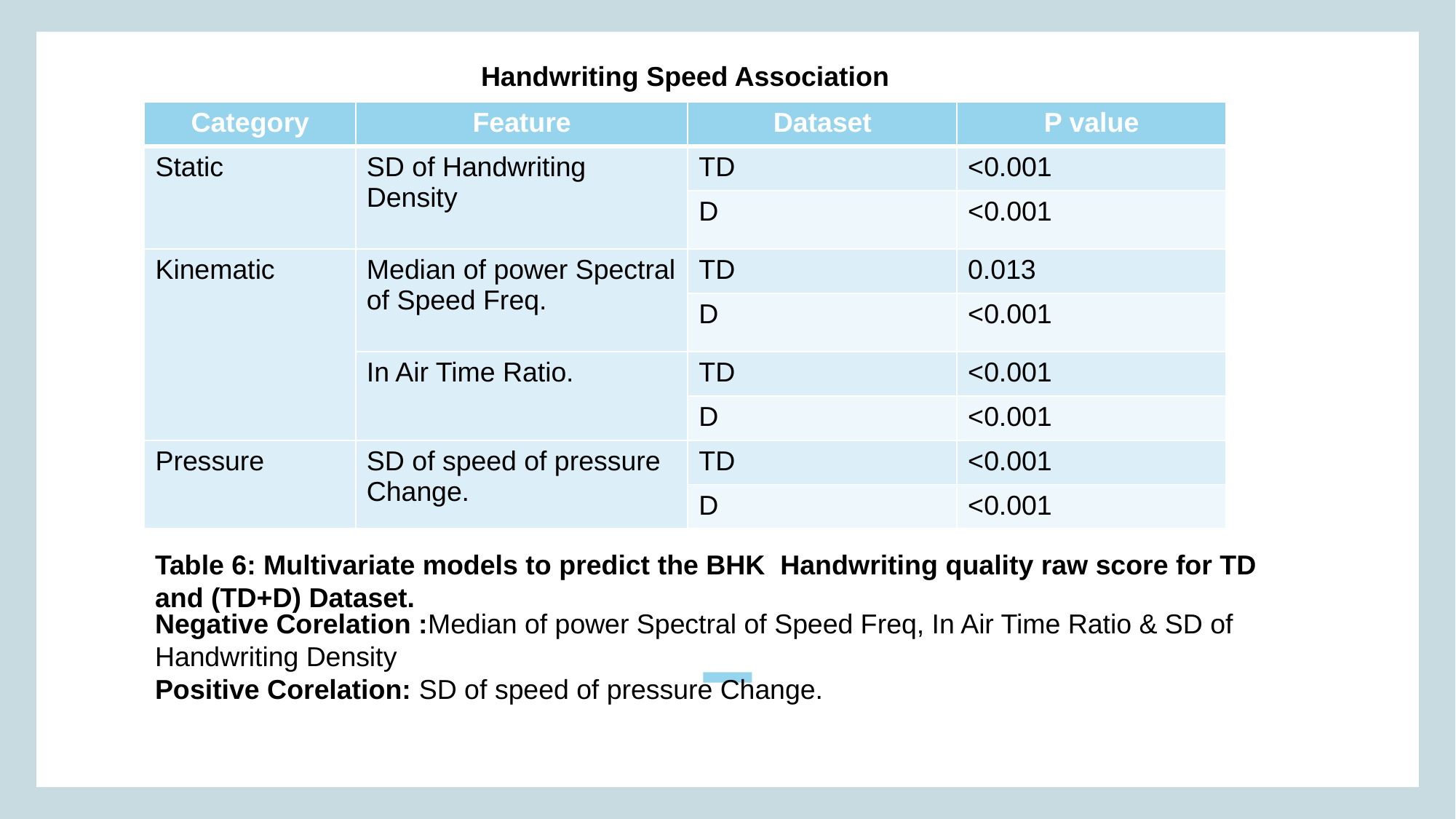

Handwriting Speed Association

| Category | Feature | Dataset | P value |
| --- | --- | --- | --- |
| Static | SD of Handwriting Density | TD | <0.001 |
|  |  | D | <0.001 |
| Kinematic | Median of power Spectral of Speed Freq. | TD | 0.013 |
|  |  | D | <0.001 |
|  | In Air Time Ratio. | TD | <0.001 |
|  |  | D | <0.001 |
| Pressure | SD of speed of pressure Change. | TD | <0.001 |
|  |  | D | <0.001 |
Table 6: Multivariate models to predict the BHK  Handwriting quality raw score for TD and (TD+D) Dataset.

Negative Corelation :Median of power Spectral of Speed Freq, In Air Time Ratio & SD of Handwriting Density
Positive Corelation: SD of speed of pressure Change.